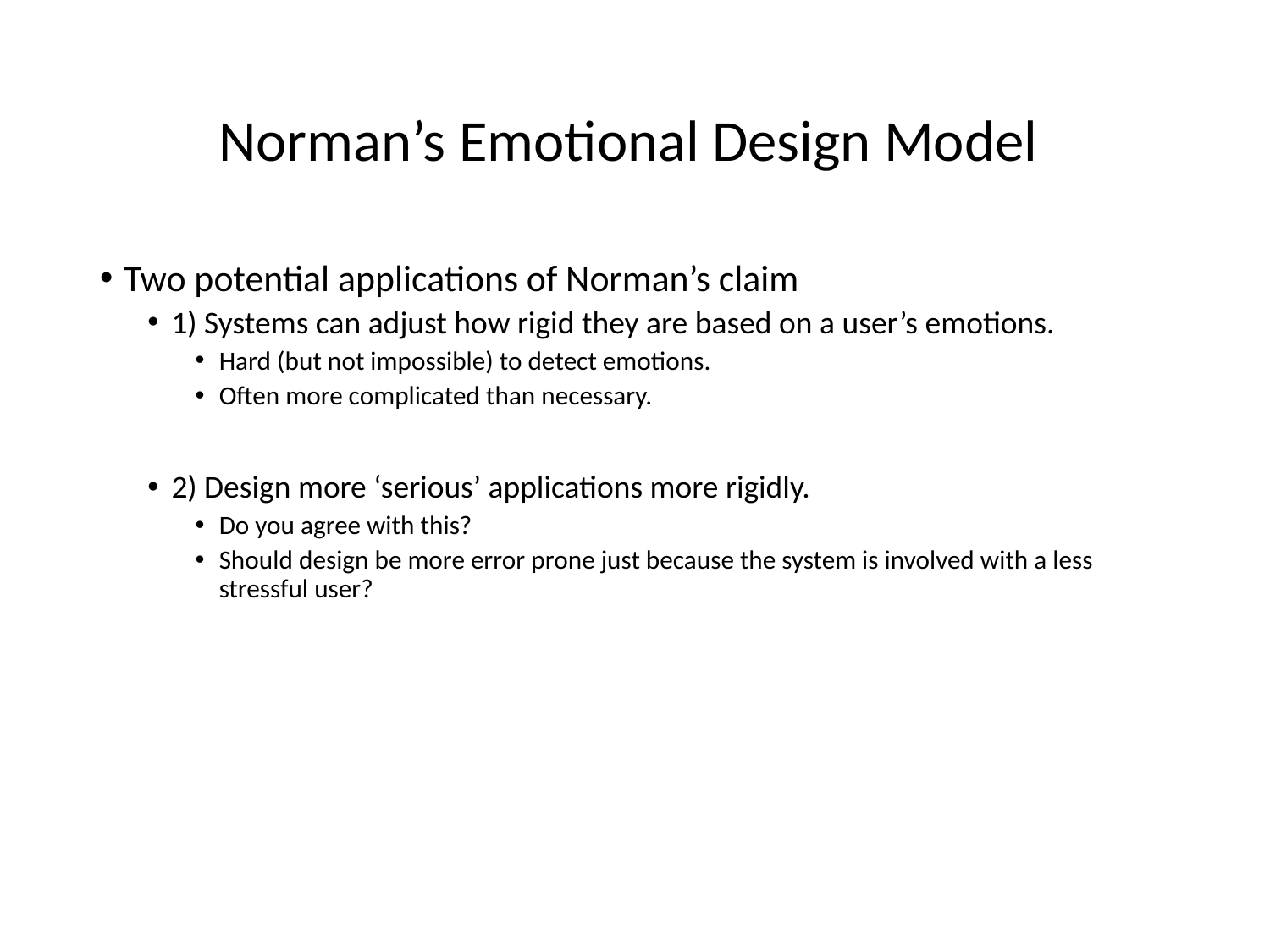

# Norman’s Emotional Design Model
Two potential applications of Norman’s claim
1) Systems can adjust how rigid they are based on a user’s emotions.
Hard (but not impossible) to detect emotions.
Often more complicated than necessary.

2) Design more ‘serious’ applications more rigidly.
Do you agree with this?
Should design be more error prone just because the system is involved with a less stressful user?